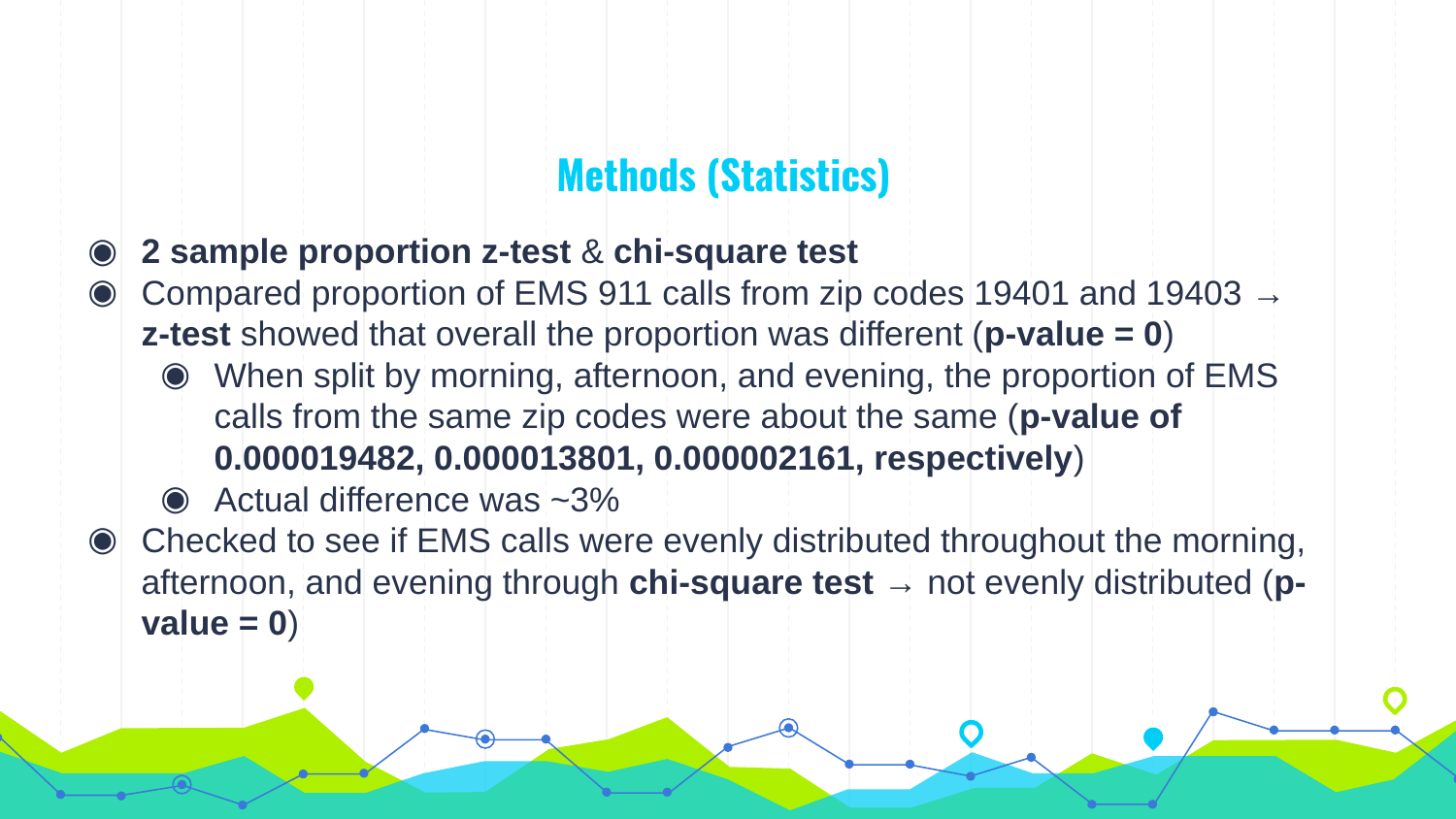

# Methods (Statistics)
2 sample proportion z-test & chi-square test
Compared proportion of EMS 911 calls from zip codes 19401 and 19403 → z-test showed that overall the proportion was different (p-value = 0)
When split by morning, afternoon, and evening, the proportion of EMS calls from the same zip codes were about the same (p-value of 0.000019482, 0.000013801, 0.000002161, respectively)
Actual difference was ~3%
Checked to see if EMS calls were evenly distributed throughout the morning, afternoon, and evening through chi-square test → not evenly distributed (p-value = 0)